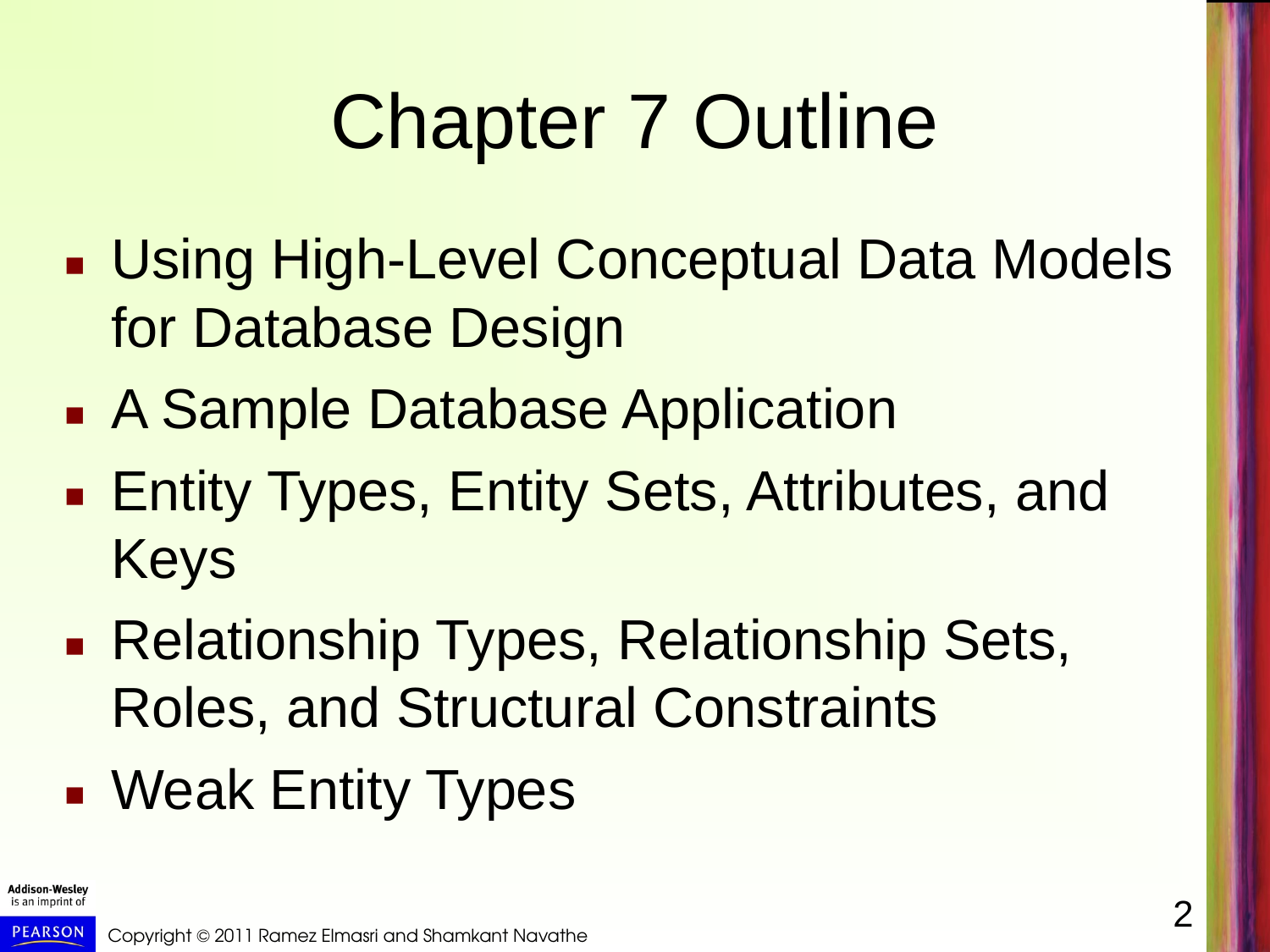

# Chapter 7 Outline
Using High-Level Conceptual Data Models for Database Design
A Sample Database Application
Entity Types, Entity Sets, Attributes, and Keys
Relationship Types, Relationship Sets, Roles, and Structural Constraints
Weak Entity Types
2